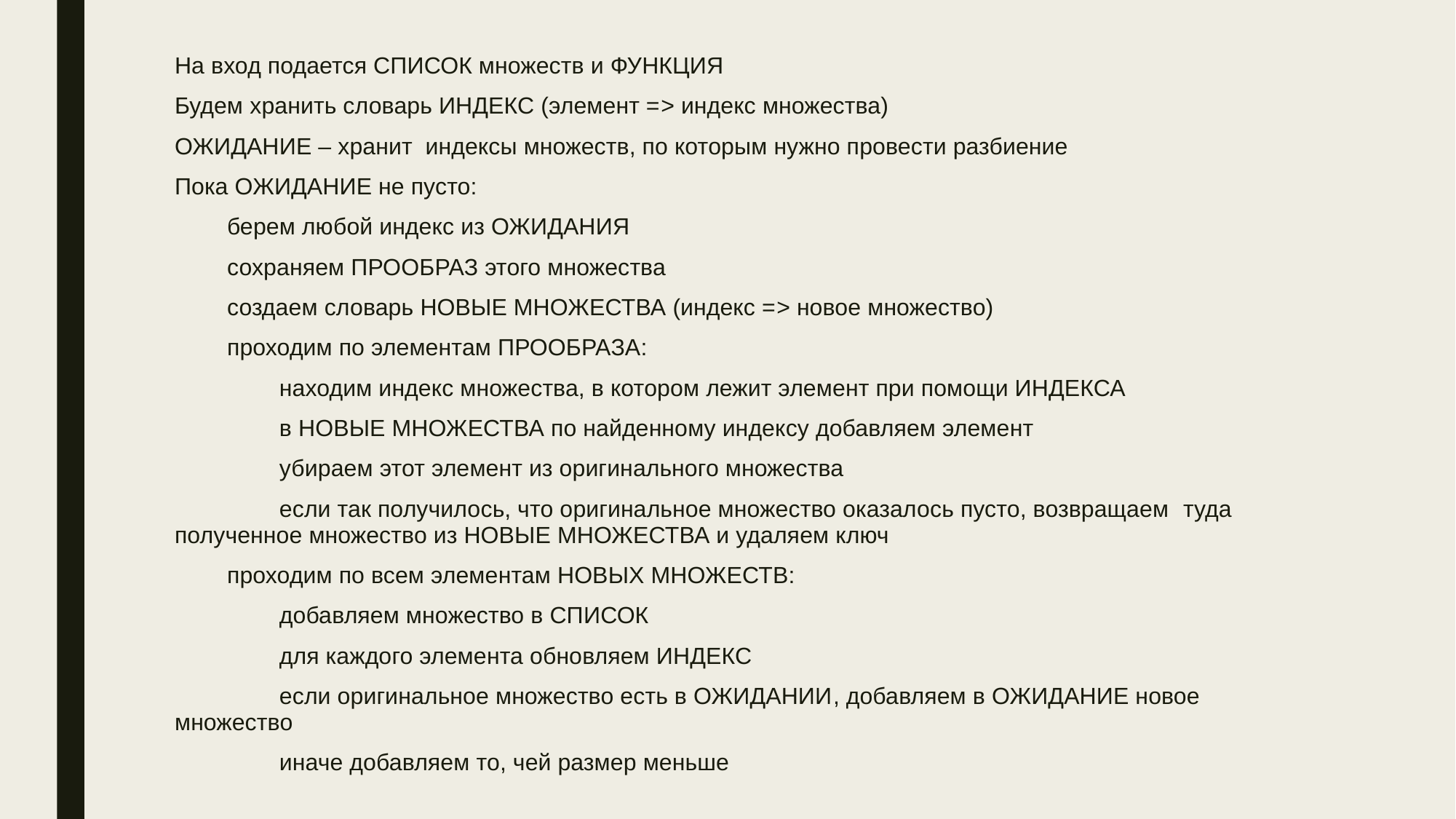

На вход подается СПИСОК множеств и ФУНКЦИЯ
Будем хранить словарь ИНДЕКС (элемент => индекс множества)
ОЖИДАНИЕ – хранит  индексы множеств, по которым нужно провести разбиение
Пока ОЖИДАНИЕ не пусто:
        берем любой индекс из ОЖИДАНИЯ
        сохраняем ПРООБРАЗ этого множества
        создаем словарь НОВЫЕ МНОЖЕСТВА (индекс => новое множество)
        проходим по элементам ПРООБРАЗА:
                находим индекс множества, в котором лежит элемент при помощи ИНДЕКСА
                в НОВЫЕ МНОЖЕСТВА по найденному индексу добавляем элемент
                убираем этот элемент из оригинального множества
                если так получилось, что оригинальное множество оказалось пусто, возвращаем 	туда полученное множество из НОВЫЕ МНОЖЕСТВА и удаляем ключ
        проходим по всем элементам НОВЫХ МНОЖЕСТВ:
                добавляем множество в СПИСОК
                для каждого элемента обновляем ИНДЕКС
                если оригинальное множество есть в ОЖИДАНИИ, добавляем в ОЖИДАНИЕ новое 	множество
                иначе добавляем то, чей размер меньше